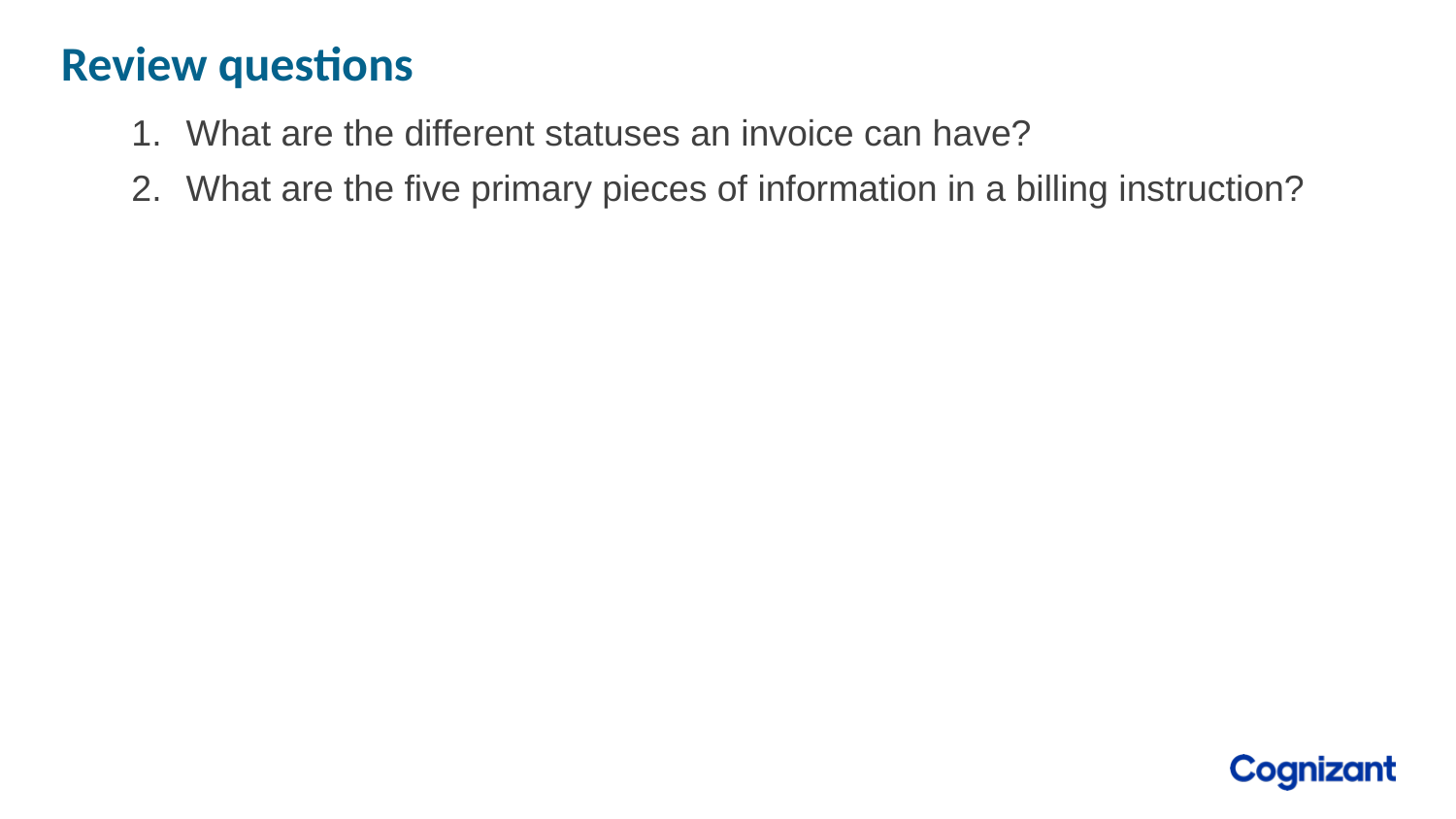

# Review questions
What are the different statuses an invoice can have?
What are the five primary pieces of information in a billing instruction?